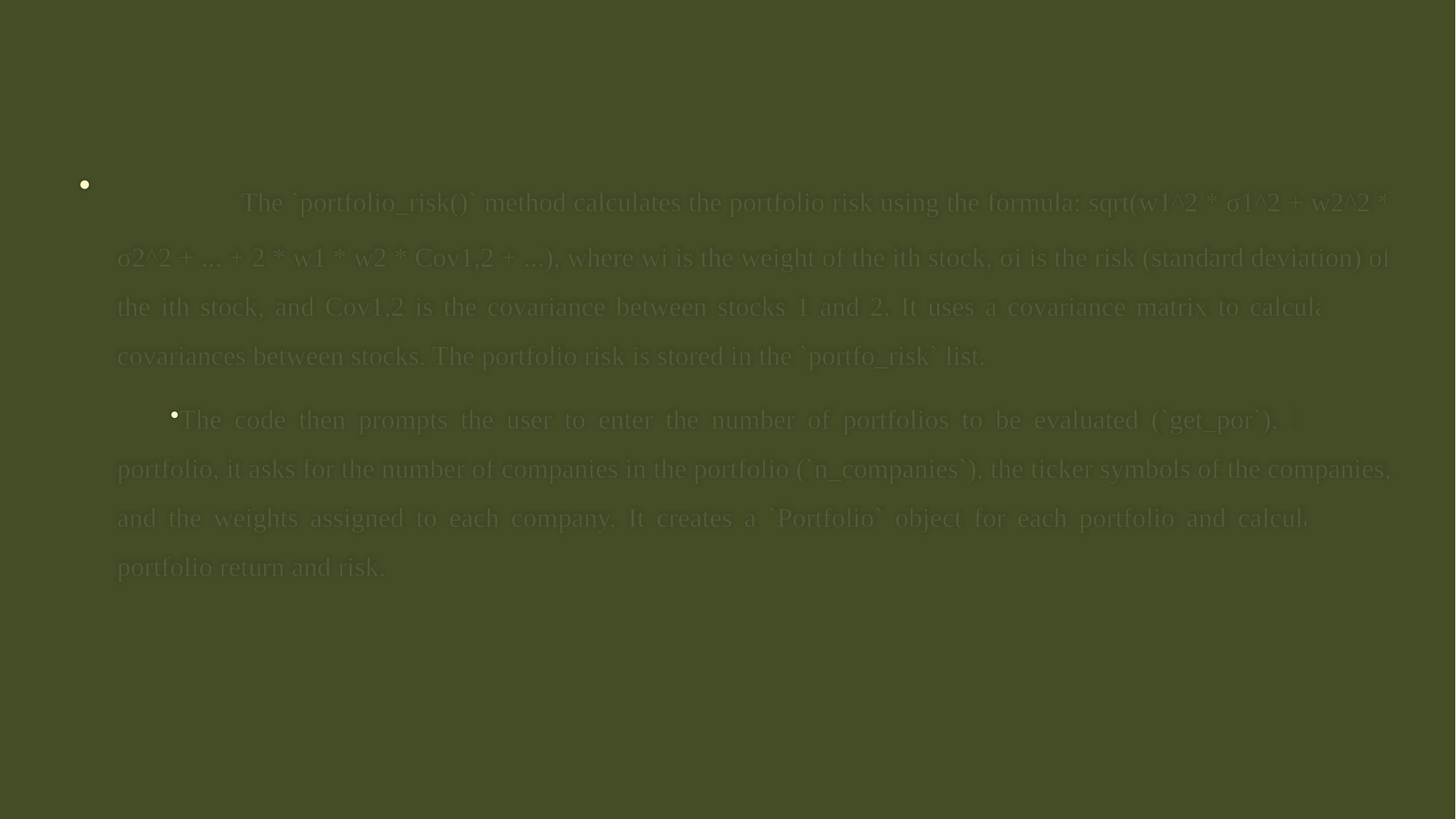

The `portfolio_risk()` method calculates the portfolio risk using the formula: sqrt(w1^2 * σ1^2 + w2^2 * σ2^2 + ... + 2 * w1 * w2 * Cov1,2 + ...), where wi is the weight of the ith stock, σi is the risk (standard deviation) of the ith stock, and Cov1,2 is the covariance between stocks 1 and 2. It uses a covariance matrix to calculate the covariances between stocks. The portfolio risk is stored in the `portfo_risk` list.
The code then prompts the user to enter the number of portfolios to be evaluated (`get_por`). For each portfolio, it asks for the number of companies in the portfolio (`n_companies`), the ticker symbols of the companies, and the weights assigned to each company. It creates a `Portfolio` object for each portfolio and calculates the portfolio return and risk.